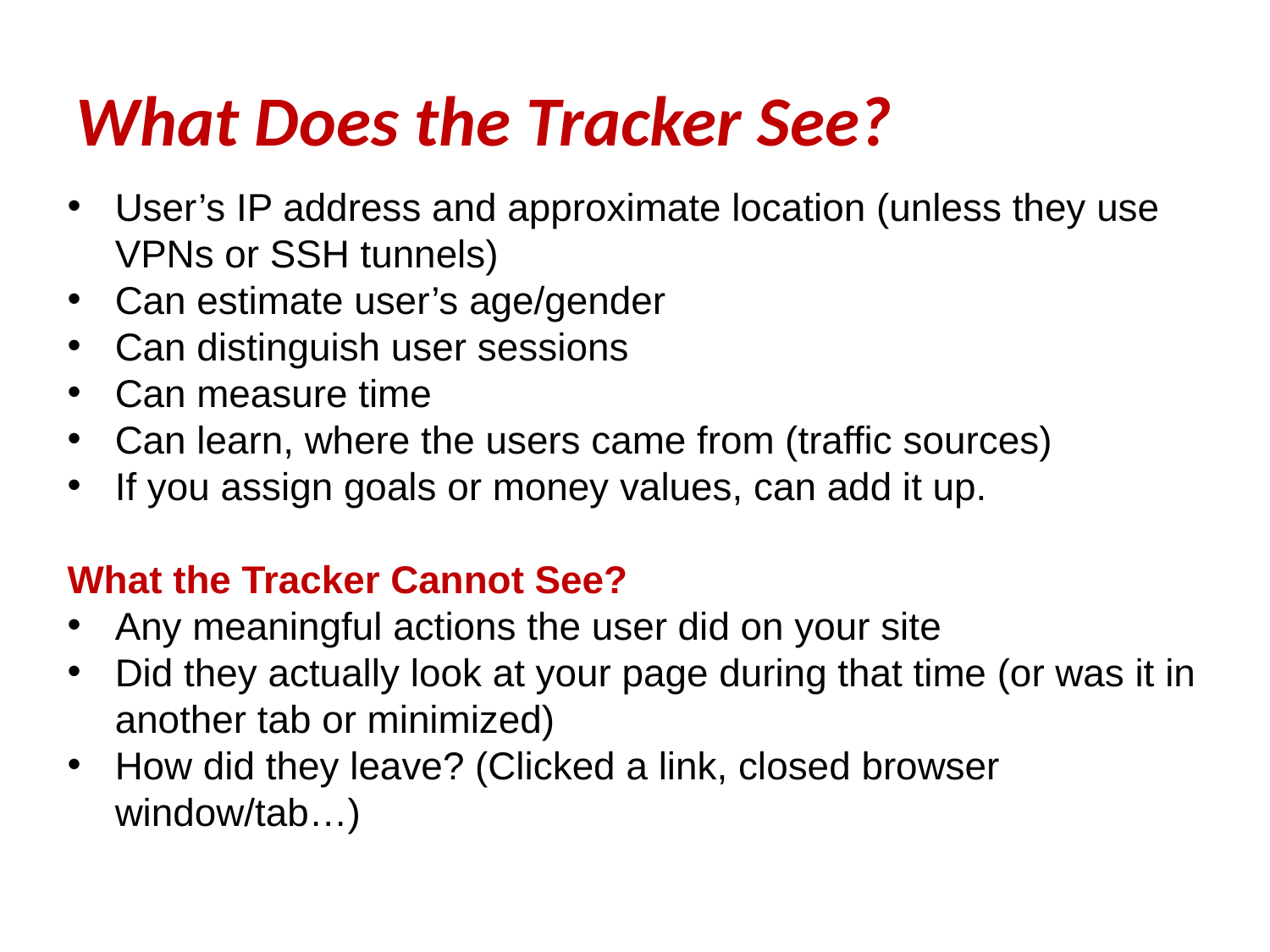

What Does the Tracker See?
User’s IP address and approximate location (unless they use VPNs or SSH tunnels)
Can estimate user’s age/gender
Can distinguish user sessions
Can measure time
Can learn, where the users came from (traffic sources)
If you assign goals or money values, can add it up.

What the Tracker Cannot See?
Any meaningful actions the user did on your site
Did they actually look at your page during that time (or was it in another tab or minimized)
How did they leave? (Clicked a link, closed browser window/tab…)